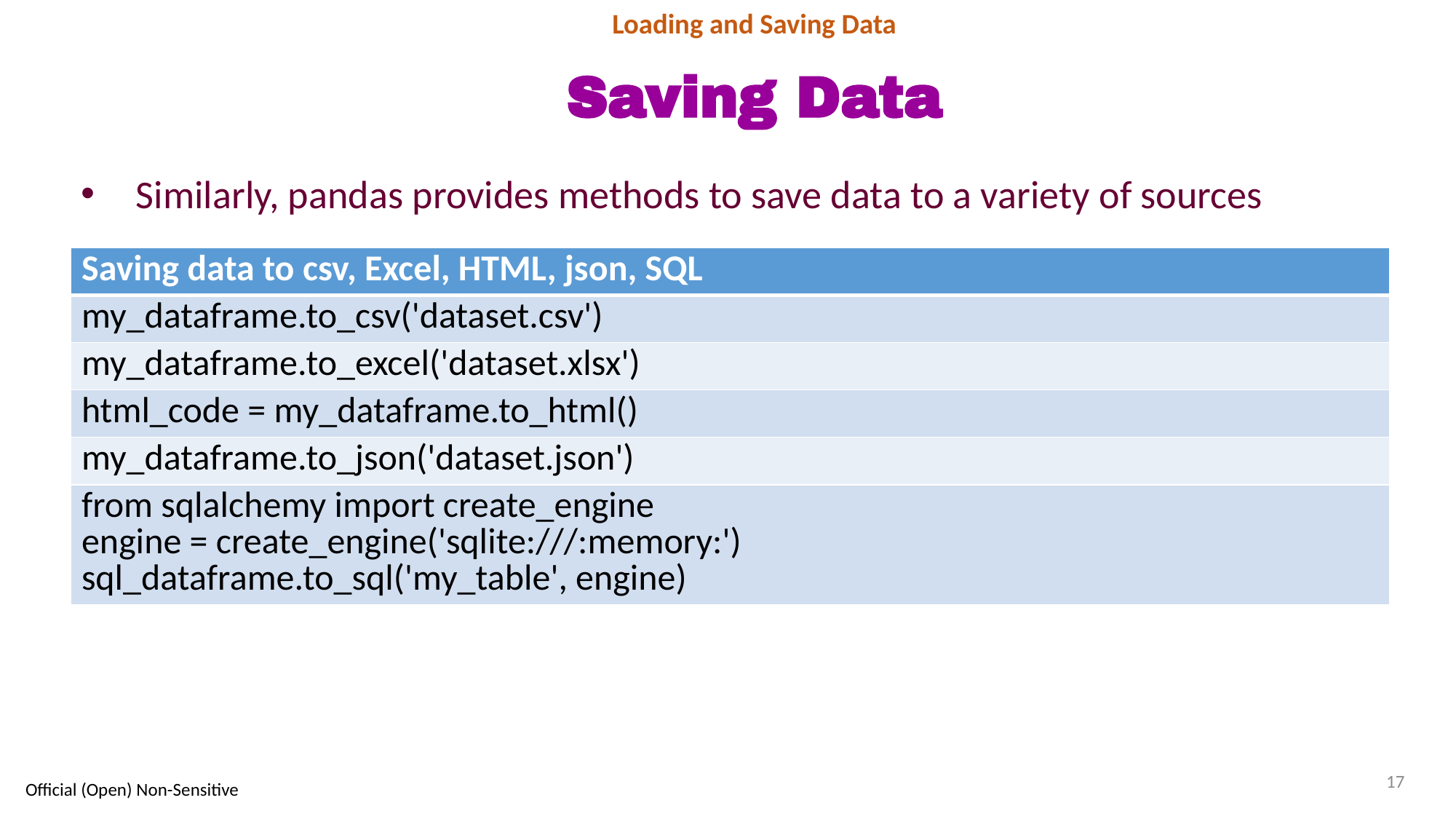

Loading and Saving Data
# Saving Data
Similarly, pandas provides methods to save data to a variety of sources
| Saving data to csv, Excel, HTML, json, SQL |
| --- |
| my\_dataframe.to\_csv('dataset.csv') |
| my\_dataframe.to\_excel('dataset.xlsx') |
| html\_code = my\_dataframe.to\_html() |
| my\_dataframe.to\_json('dataset.json') |
| from sqlalchemy import create\_engine engine = create\_engine('sqlite:///:memory:') sql\_dataframe.to\_sql('my\_table', engine) |
17
Official (Open) Non-Sensitive